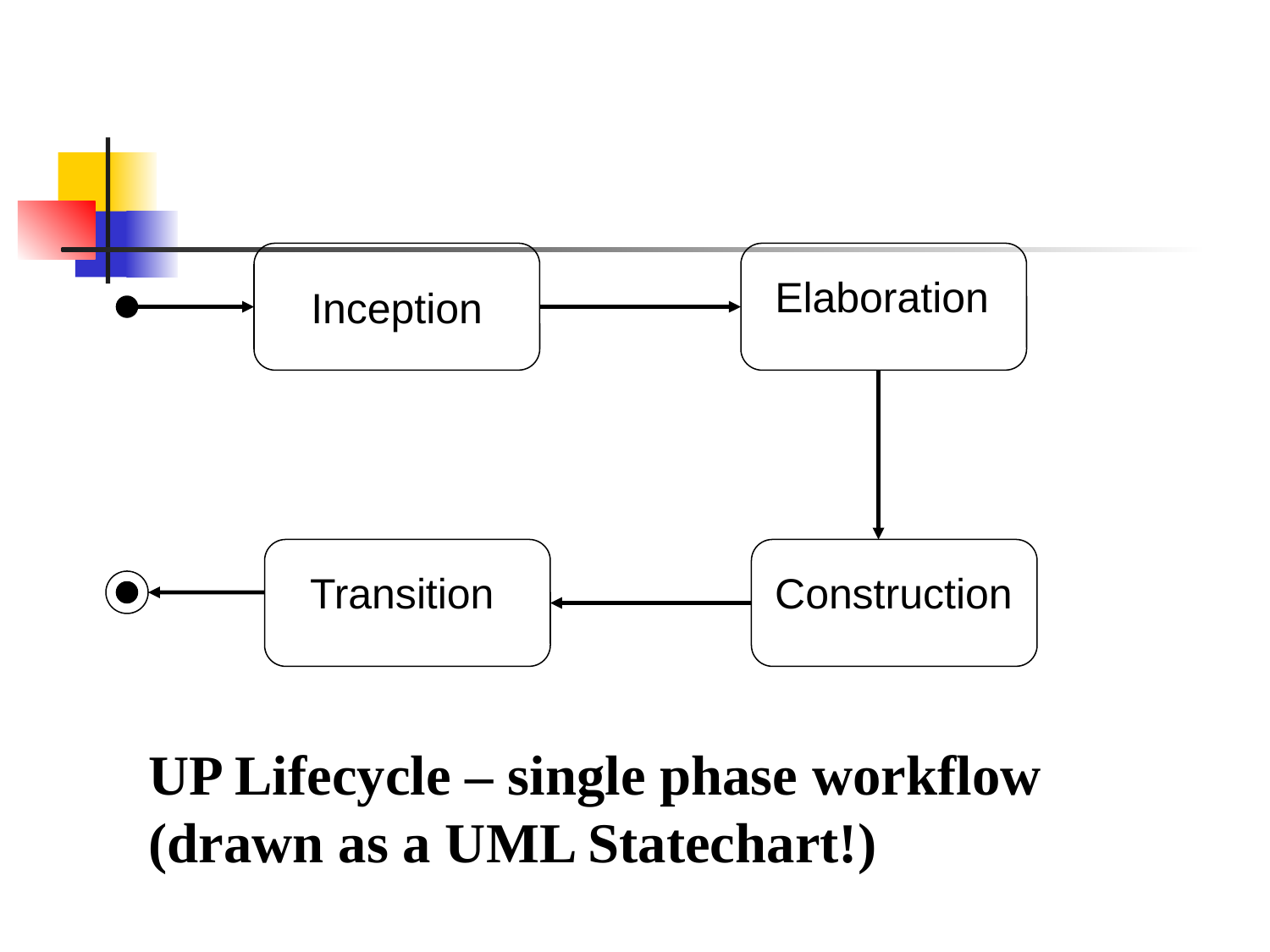

Elaboration
Inception

Transition
Construction

UP Lifecycle – single phase workflow
(drawn as a UML Statechart!)